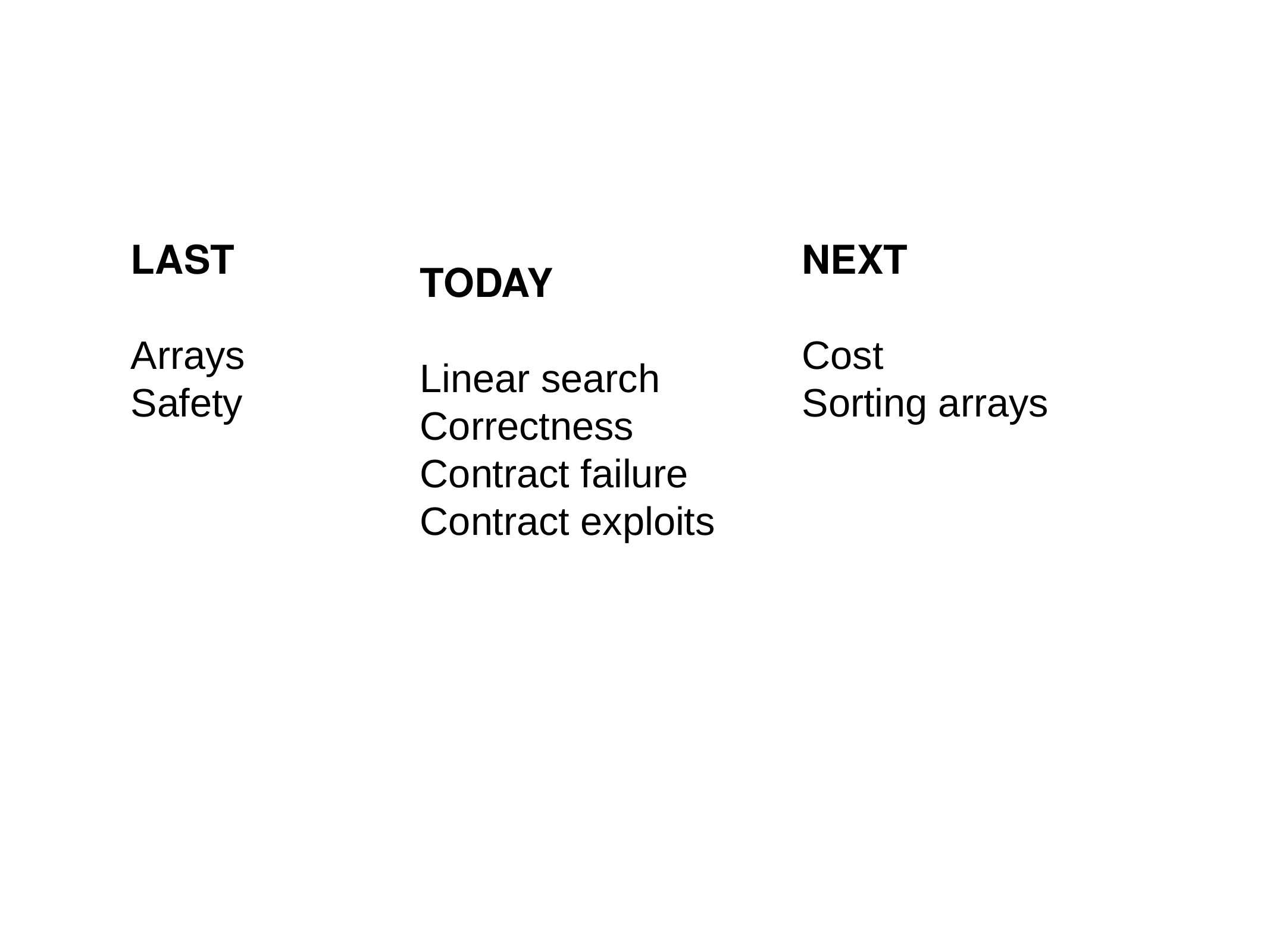

TODAY

Linear search
Correctness
Contract failure
Contract exploits
LAST

Arrays
Safety
NEXT

Cost
Sorting arrays